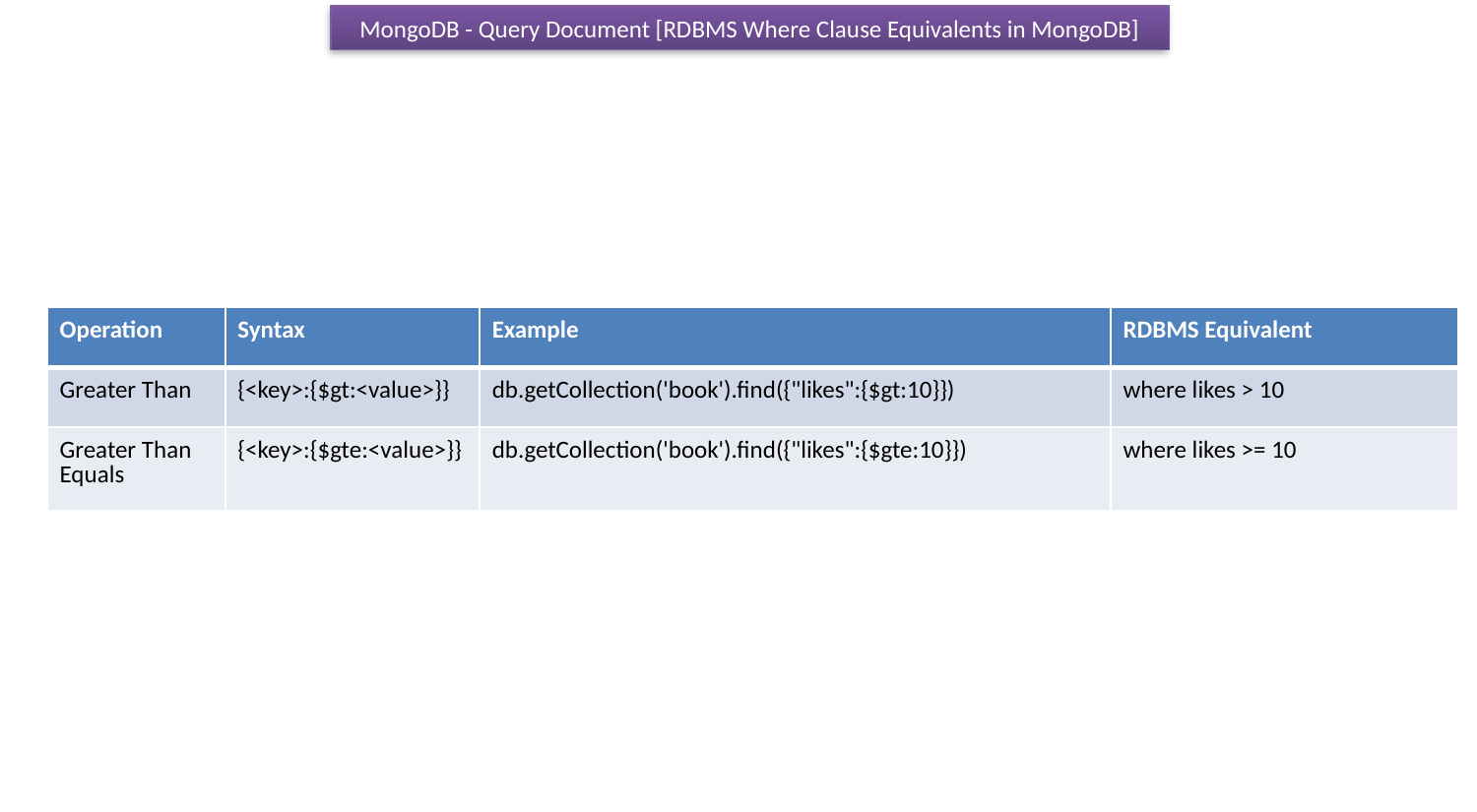

MongoDB - Query Document [RDBMS Where Clause Equivalents in MongoDB]

| Operation | Syntax | Example | RDBMS Equivalent |
| --- | --- | --- | --- |
| Greater Than | {<key>:{$gt:<value>}} | db.getCollection('book').find({"likes":{$gt:10}}) | where likes > 10 |
| Greater Than Equals | {<key>:{$gte:<value>}} | db.getCollection('book').find({"likes":{$gte:10}}) | where likes >= 10 |